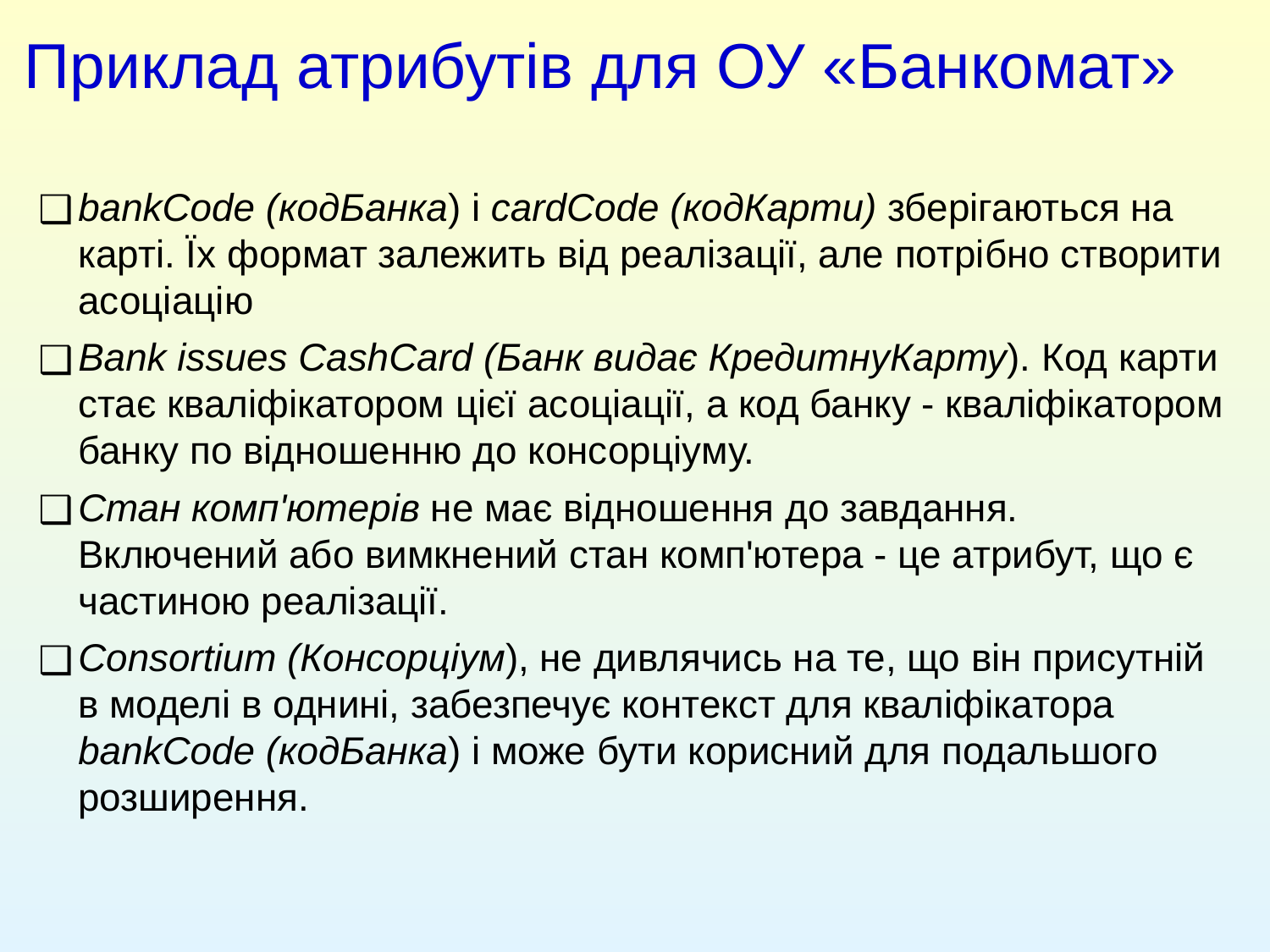

Приклад атрибутів для ОУ «Банкомат»
bankCode (кодБанка) і cardCode (кодКарти) зберігаються на карті. Їх формат залежить від реалізації, але потрібно створити асоціацію
Bank issues CashCard (Банк видає КредитнуКарту). Код карти стає кваліфікатором цієї асоціації, а код банку - кваліфікатором банку по відношенню до консорціуму.
Стан комп'ютерів не має відношення до завдання. Включений або вимкнений стан комп'ютера - це атрибут, що є частиною реалізації.
Consortium (Консорціум), не дивлячись на те, що він присутній в моделі в однині, забезпечує контекст для кваліфікатора bankCode (кодБанка) і може бути корисний для подальшого розширення.